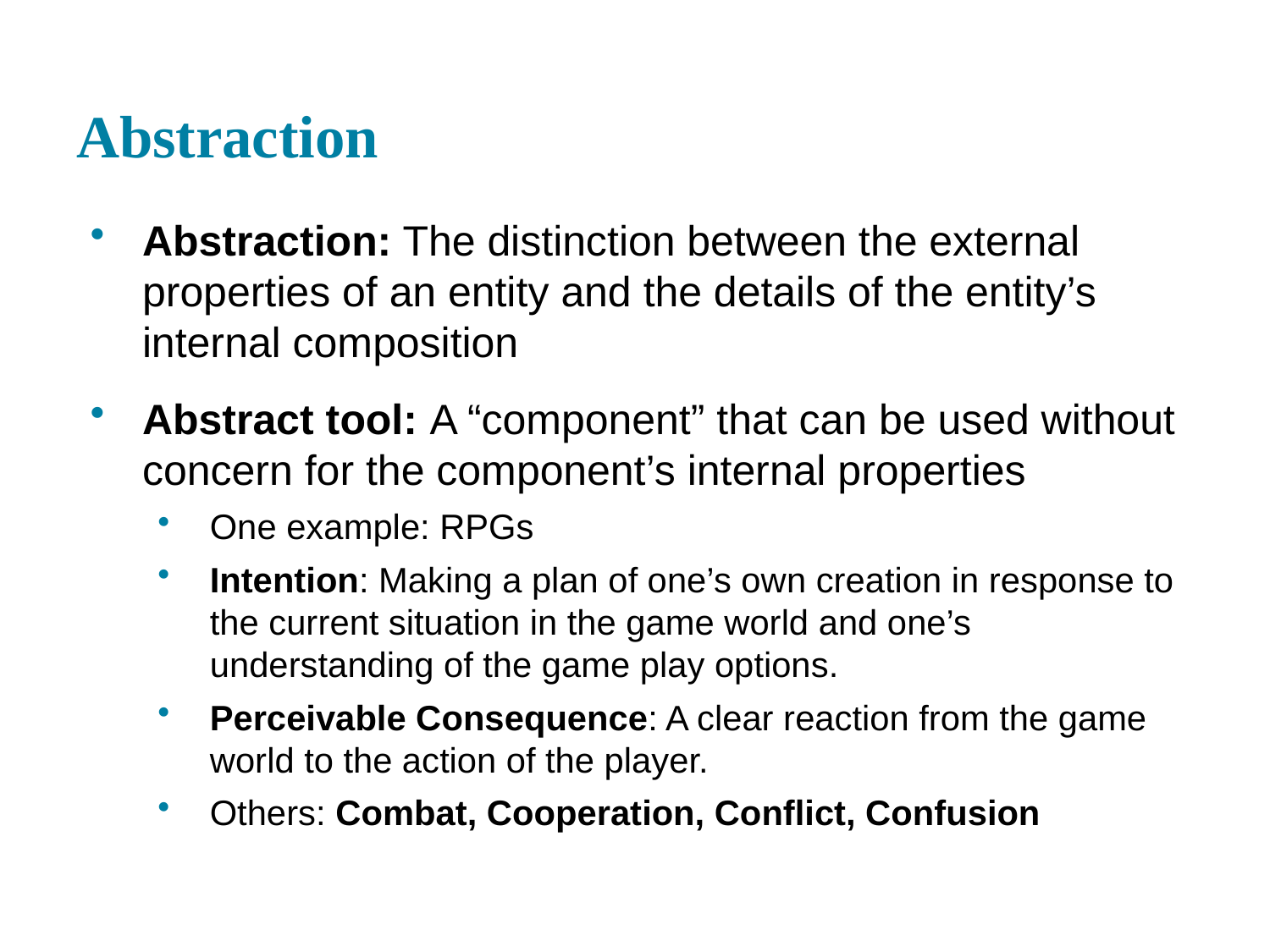

# Abstraction
Abstraction: The distinction between the external properties of an entity and the details of the entity’s internal composition
Abstract tool: A “component” that can be used without concern for the component’s internal properties
One example: RPGs
Intention: Making a plan of one’s own creation in response to the current situation in the game world and one’s understanding of the game play options.
Perceivable Consequence: A clear reaction from the game world to the action of the player.
Others: Combat, Cooperation, Conflict, Confusion